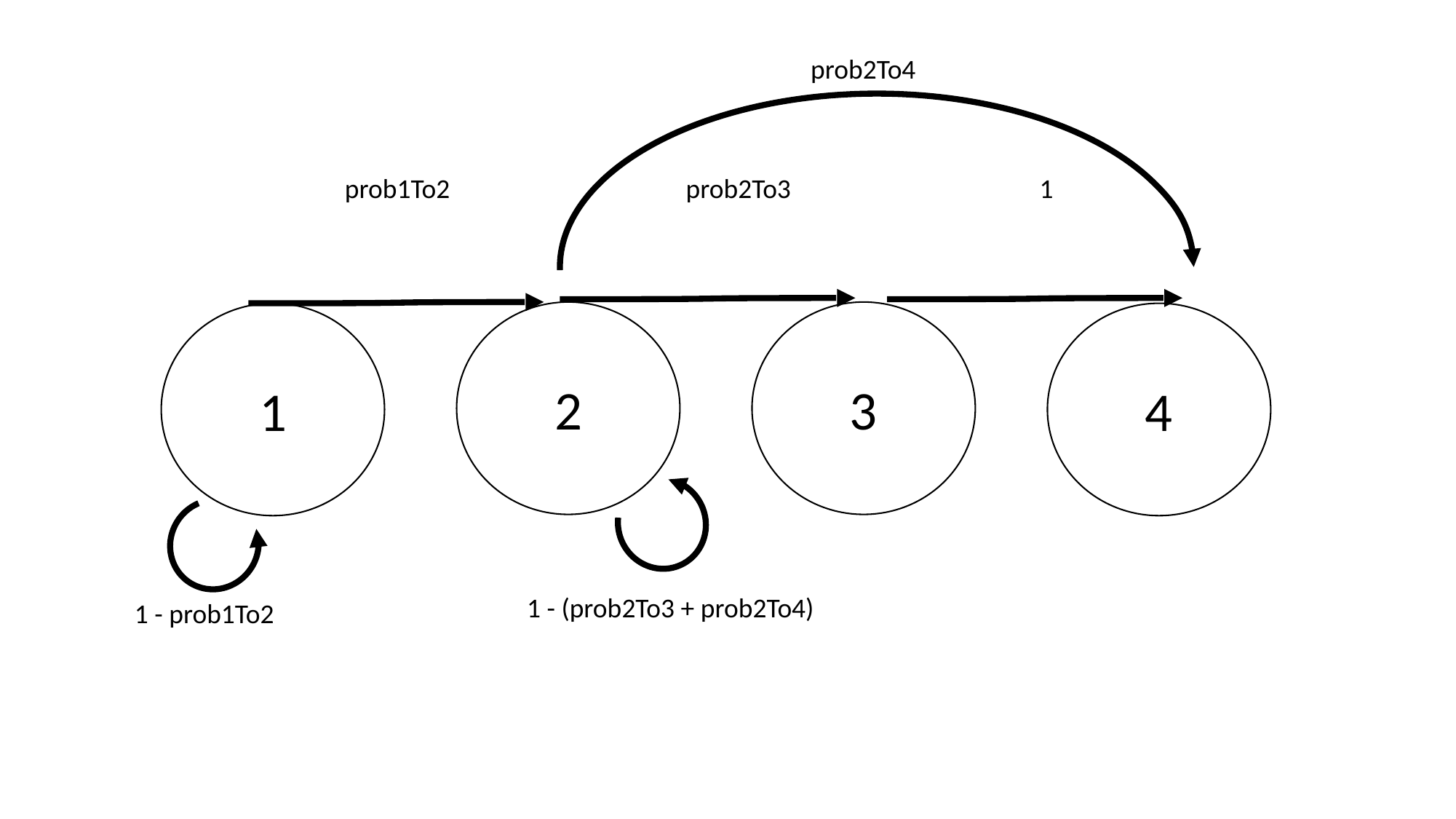

prob2To4

prob1To2
prob2To3
1
2
3
1
4

1 - (prob2To3 + prob2To4)
1 - prob1To2